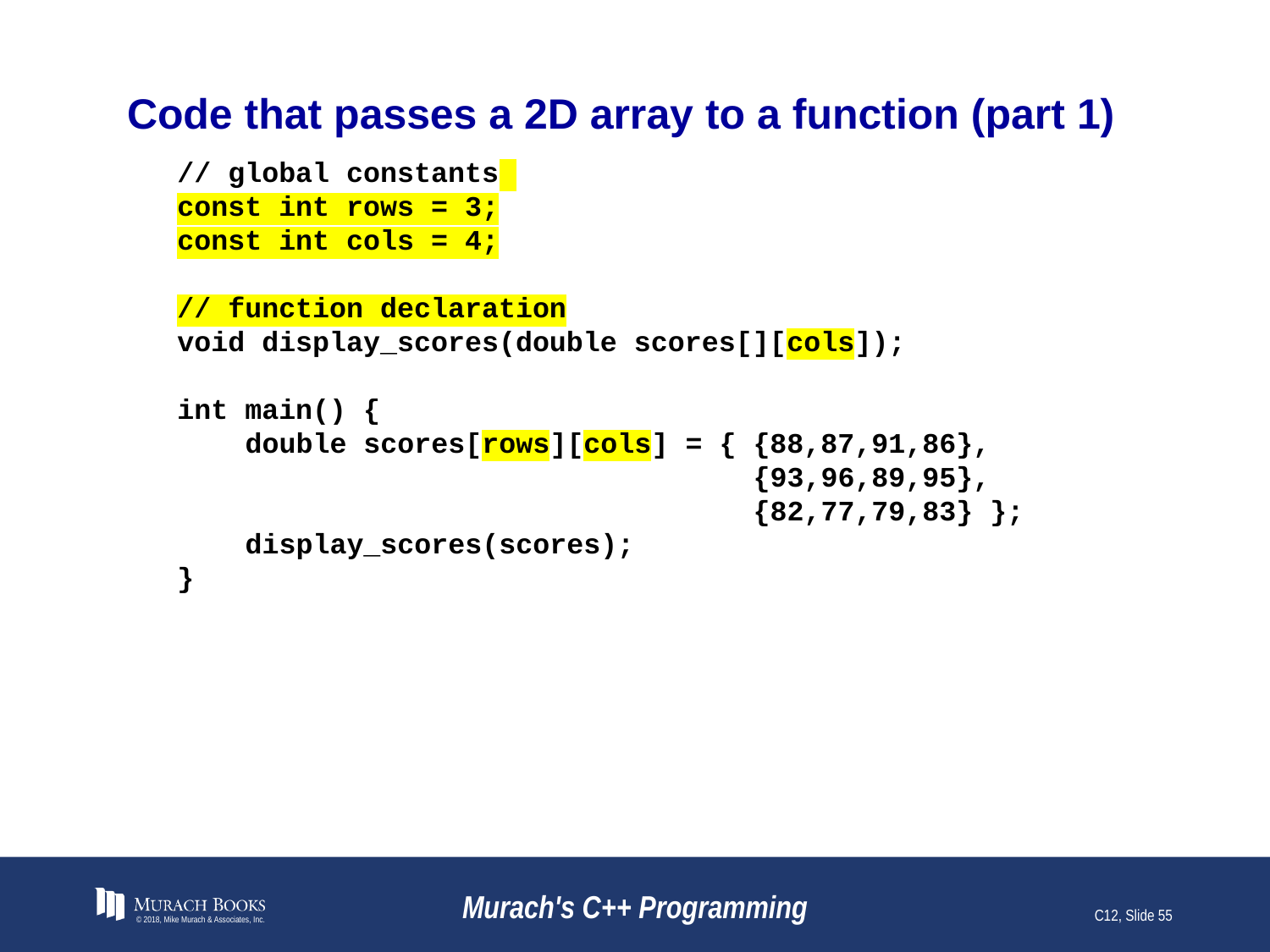

# Code that passes a 2D array to a function (part 1)
// global constants
const int rows = 3;
const int cols = 4;

// function declaration
void display_scores(double scores[][cols]);

int main() {
    double scores[rows][cols] = { {88,87,91,86},
                                  {93,96,89,95},
                                  {82,77,79,83} };
    display_scores(scores);
}

© 2018, Mike Murach & Associates, Inc.
Murach's C++ Programming

C12, Slide 55